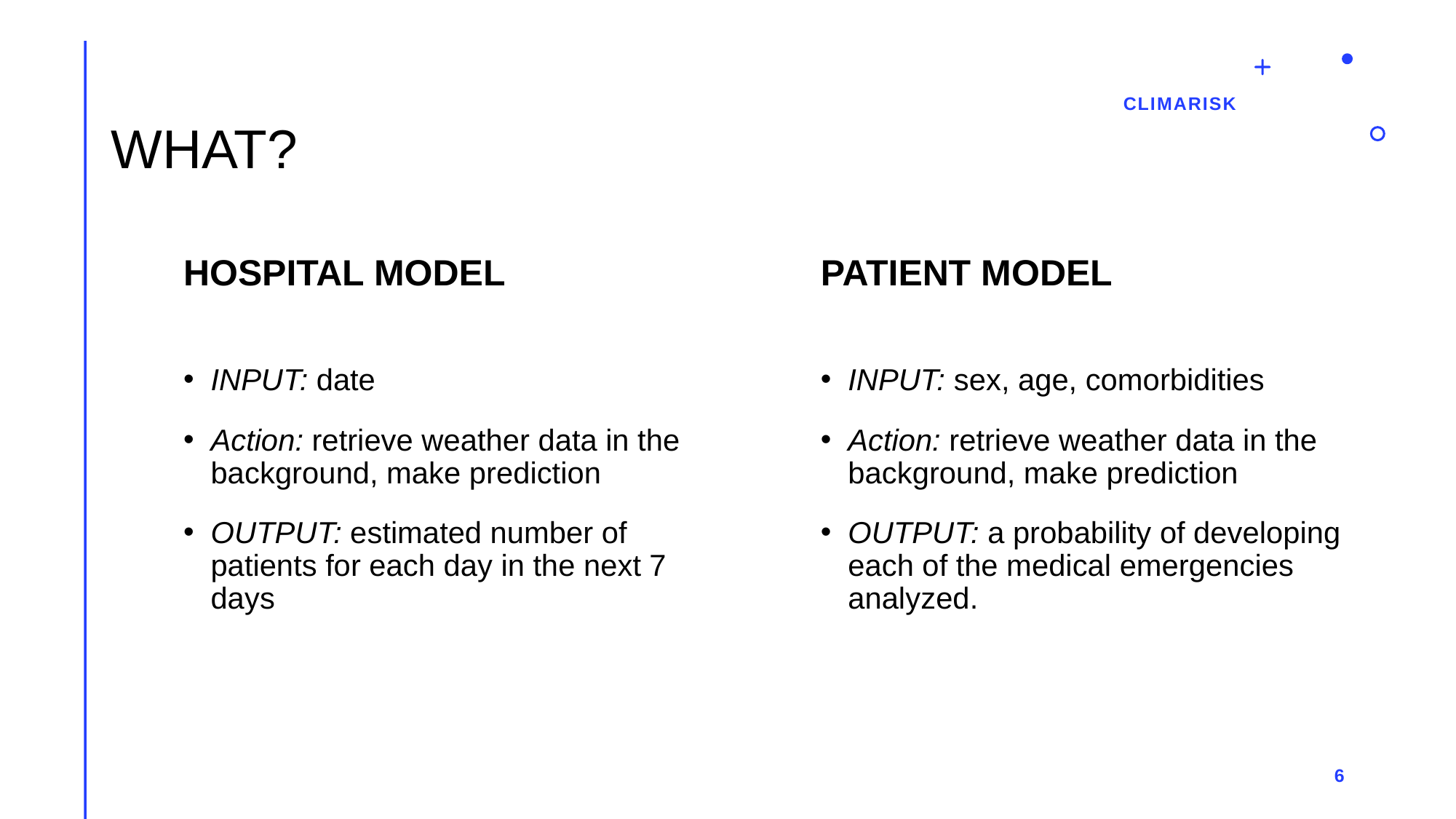

# WHAT?
climarisk
HOSPITAL MODEL
PATIENT MODEL
INPUT: date
Action: retrieve weather data in the background, make prediction
OUTPUT: estimated number of patients for each day in the next 7 days
INPUT: sex, age, comorbidities
Action: retrieve weather data in the background, make prediction
OUTPUT: a probability of developing each of the medical emergencies analyzed.
6